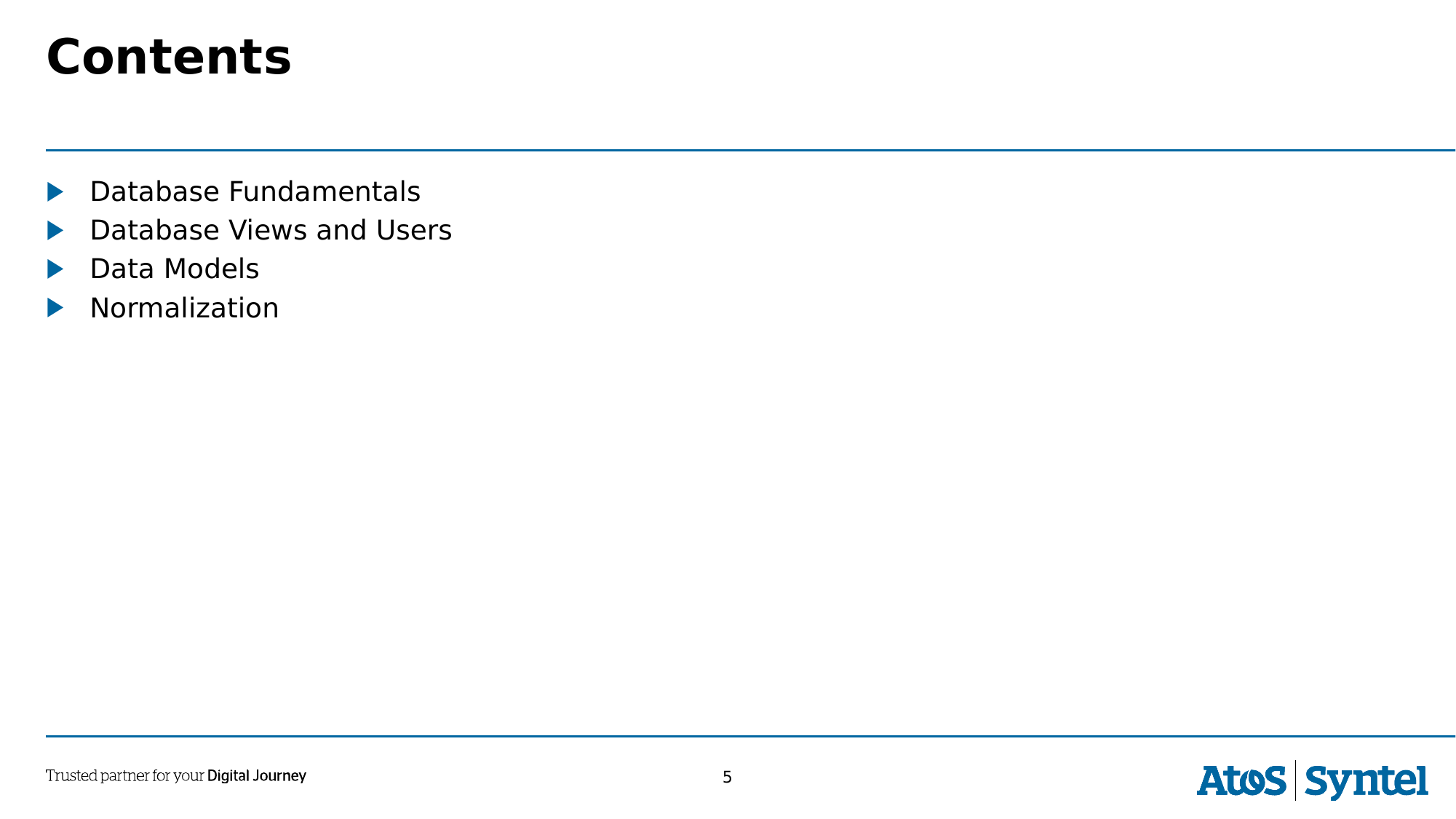

# Contents
Database Fundamentals
Database Views and Users
Data Models
Normalization